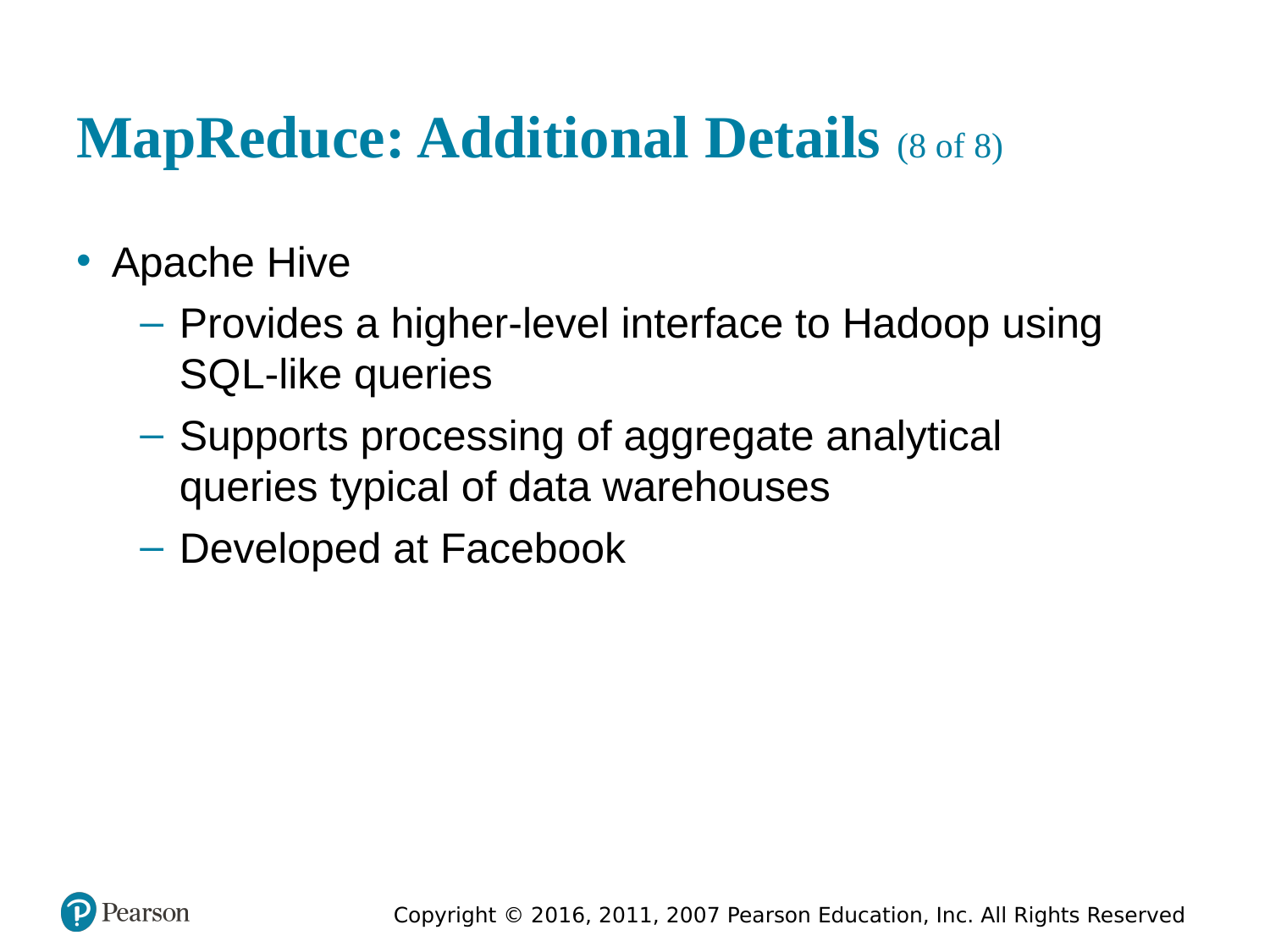

# MapReduce: Additional Details (8 of 8)
Apache Hive
Provides a higher-level interface to Hadoop using S Q L-like queries
Supports processing of aggregate analytical queries typical of data warehouses
Developed at Facebook